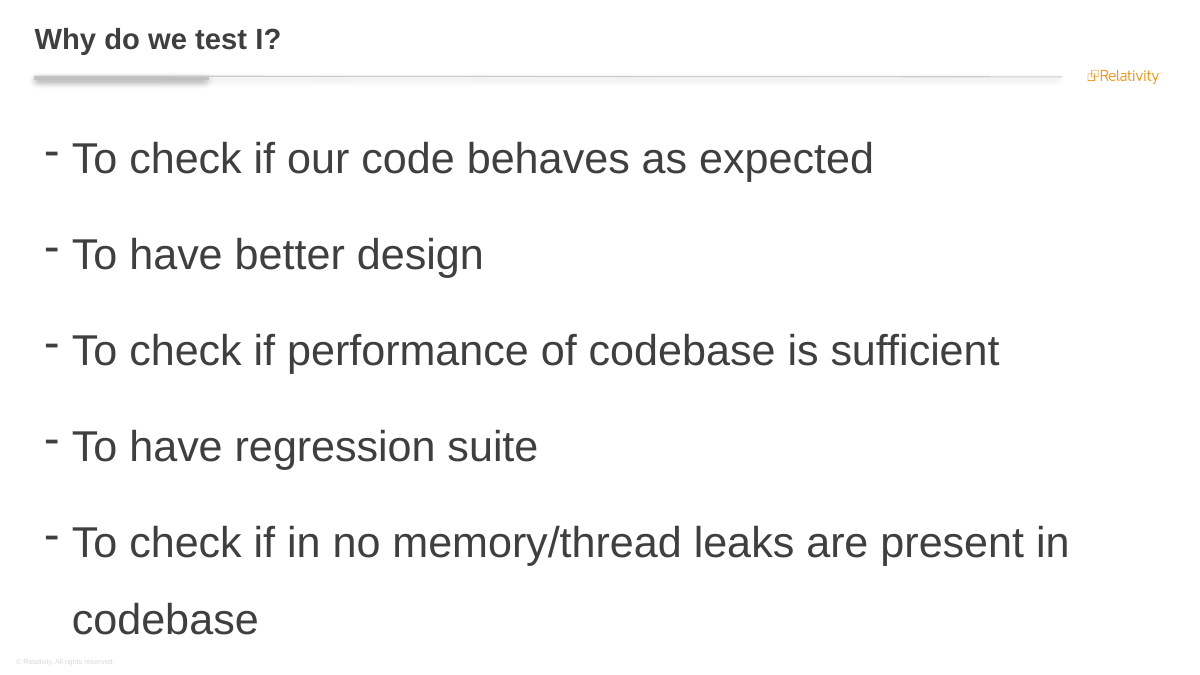

# Why do we test I?
To check if our code behaves as expected
To have better design
To check if performance of codebase is sufficient
To have regression suite
To check if in no memory/thread leaks are present in codebase